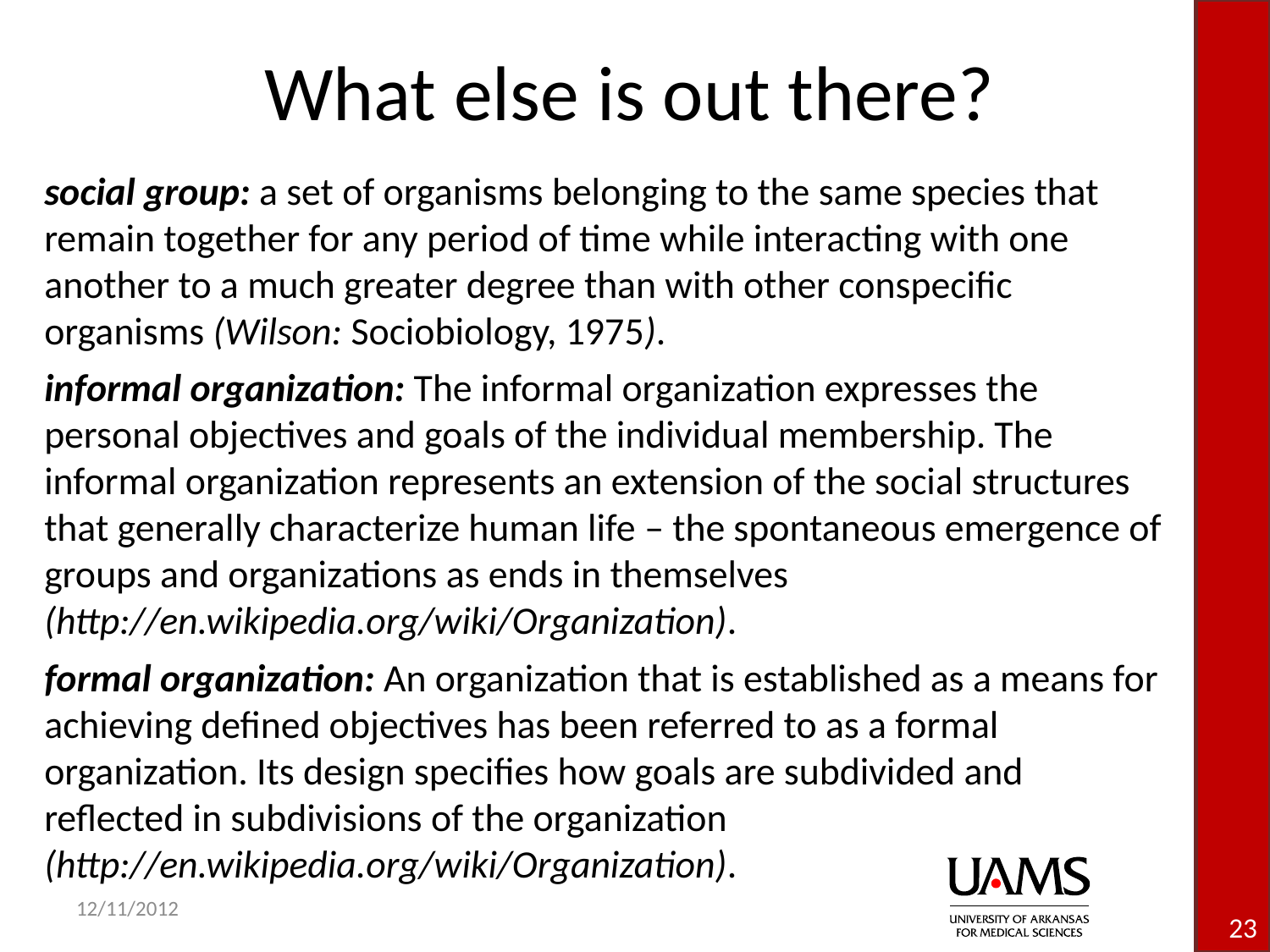

# What else is out there?
social group: a set of organisms belonging to the same species that remain together for any period of time while interacting with one another to a much greater degree than with other conspecific organisms (Wilson: Sociobiology, 1975).
informal organization: The informal organization expresses the personal objectives and goals of the individual membership. The informal organization represents an extension of the social structures that generally characterize human life – the spontaneous emergence of groups and organizations as ends in themselves (http://en.wikipedia.org/wiki/Organization).
formal organization: An organization that is established as a means for achieving defined objectives has been referred to as a formal organization. Its design specifies how goals are subdivided and reflected in subdivisions of the organization (http://en.wikipedia.org/wiki/Organization).
23